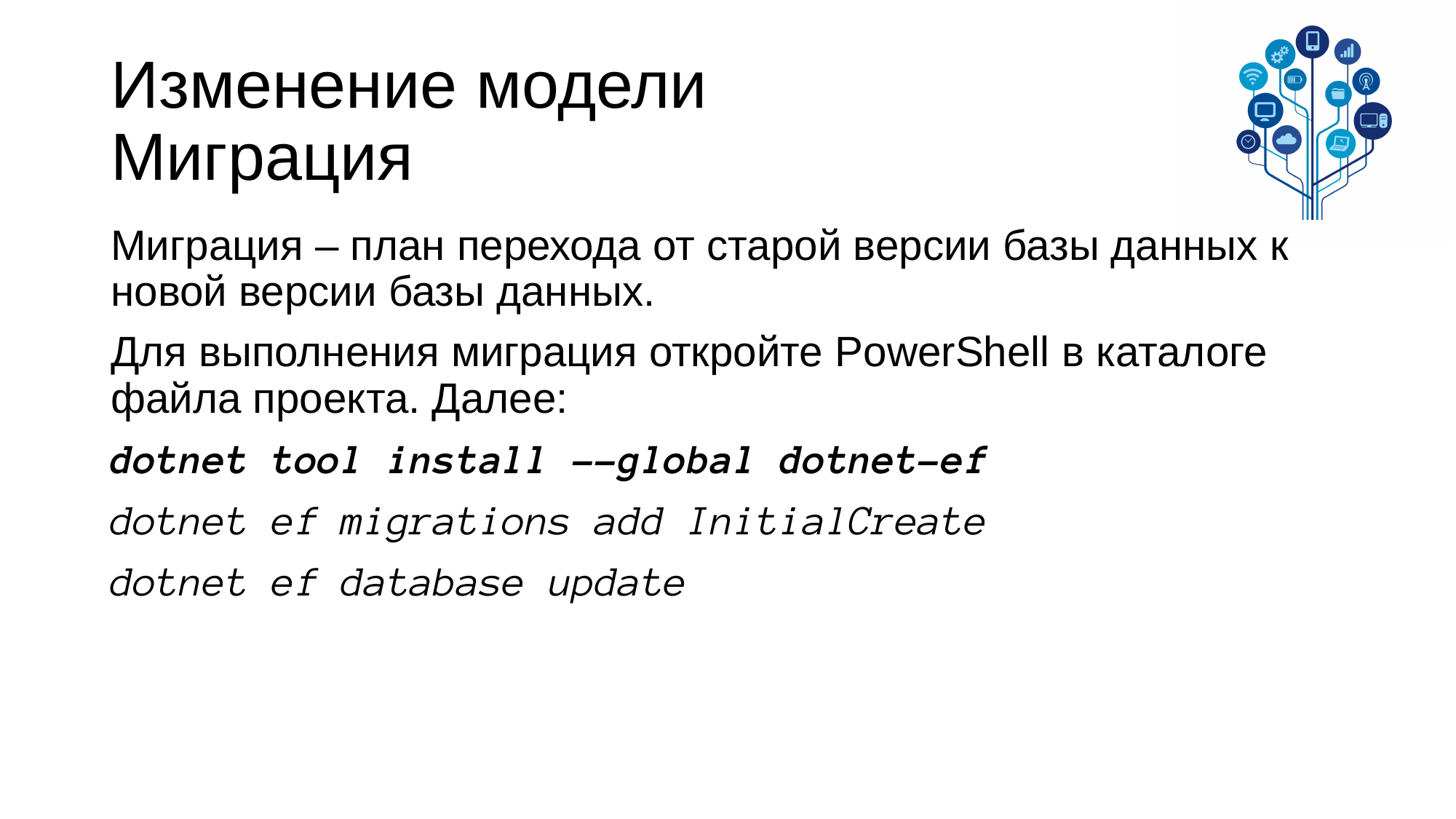

# Изменение модели Миграция
Миграция – план перехода от старой версии базы данных к новой версии базы данных.
Для выполнения миграция откройте PowerShell в каталоге файла проекта. Далее:
dotnet tool install --global dotnet-ef
dotnet ef migrations add InitialCreate
dotnet ef database update